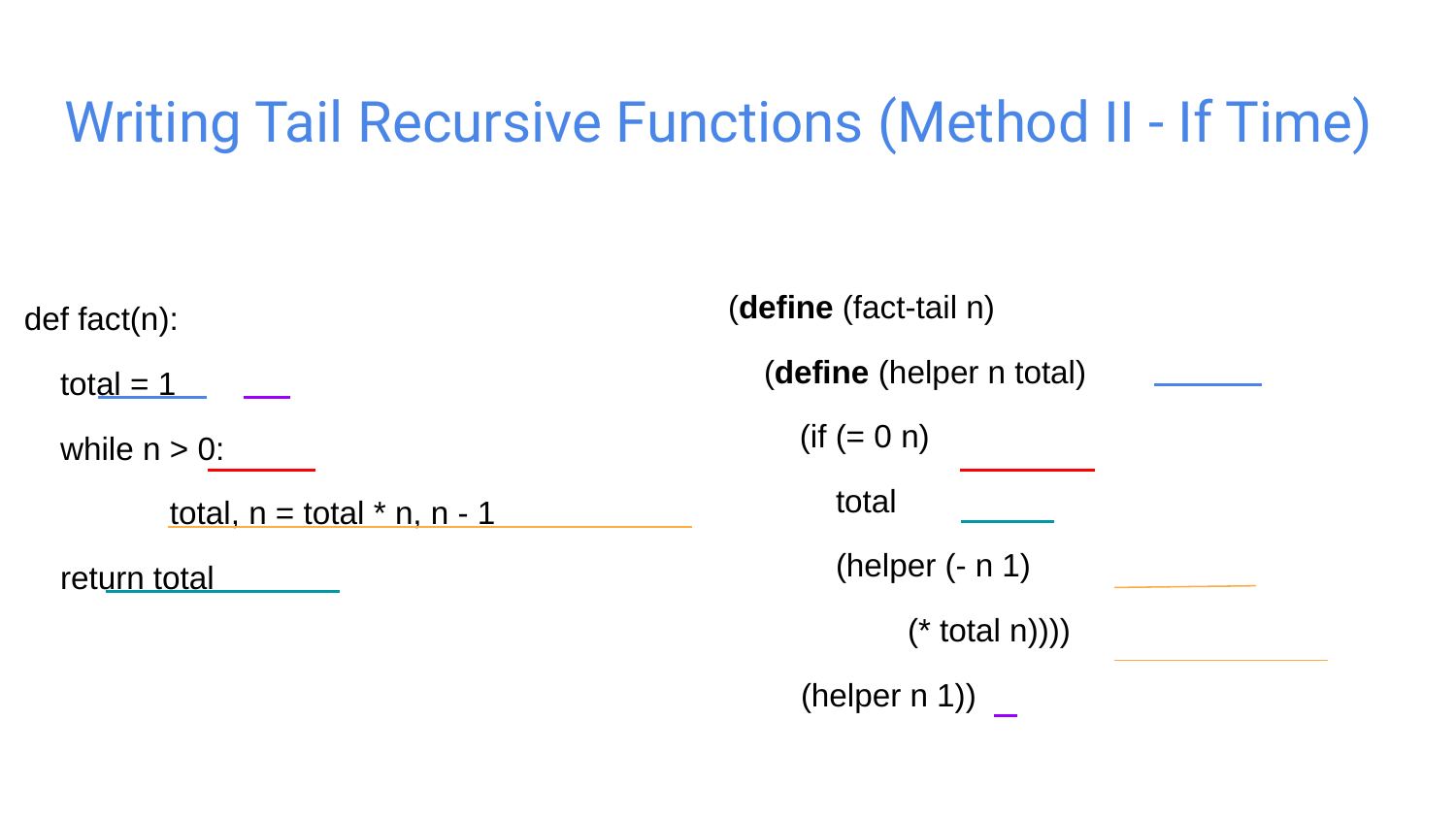

# Writing Tail Recursive Functions (Method II - If Time)
(define (fact-tail n)
    (define (helper n total)
        (if (= 0 n)
            total
            (helper (- n 1)
                    (* total n))))
(helper n 1))

def fact(n):
    total = 1
    while n > 0:
	total, n = total * n, n - 1
    return total